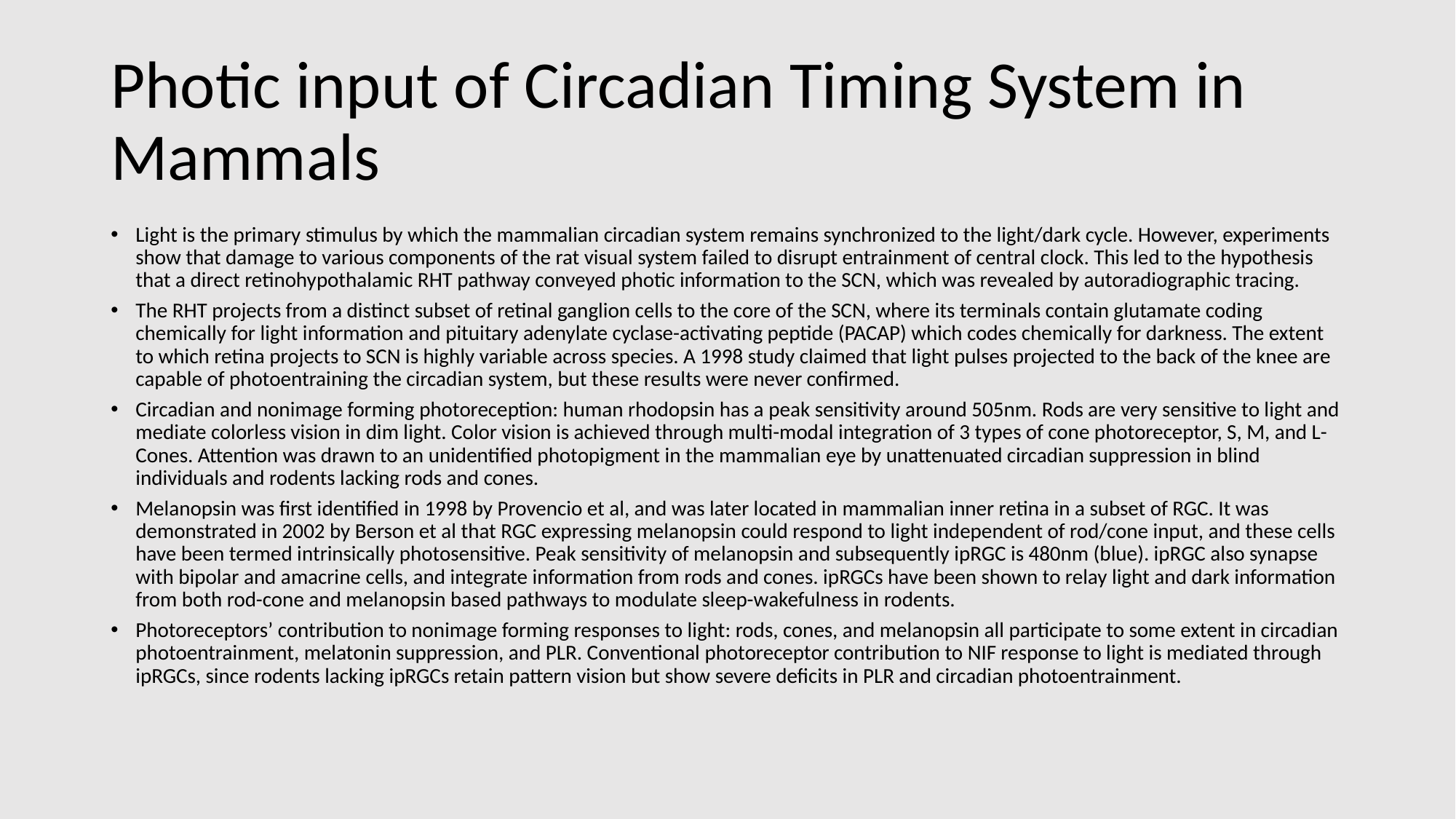

# Photic input of Circadian Timing System in Mammals
Light is the primary stimulus by which the mammalian circadian system remains synchronized to the light/dark cycle. However, experiments show that damage to various components of the rat visual system failed to disrupt entrainment of central clock. This led to the hypothesis that a direct retinohypothalamic RHT pathway conveyed photic information to the SCN, which was revealed by autoradiographic tracing.
The RHT projects from a distinct subset of retinal ganglion cells to the core of the SCN, where its terminals contain glutamate coding chemically for light information and pituitary adenylate cyclase-activating peptide (PACAP) which codes chemically for darkness. The extent to which retina projects to SCN is highly variable across species. A 1998 study claimed that light pulses projected to the back of the knee are capable of photoentraining the circadian system, but these results were never confirmed.
Circadian and nonimage forming photoreception: human rhodopsin has a peak sensitivity around 505nm. Rods are very sensitive to light and mediate colorless vision in dim light. Color vision is achieved through multi-modal integration of 3 types of cone photoreceptor, S, M, and L-Cones. Attention was drawn to an unidentified photopigment in the mammalian eye by unattenuated circadian suppression in blind individuals and rodents lacking rods and cones.
Melanopsin was first identified in 1998 by Provencio et al, and was later located in mammalian inner retina in a subset of RGC. It was demonstrated in 2002 by Berson et al that RGC expressing melanopsin could respond to light independent of rod/cone input, and these cells have been termed intrinsically photosensitive. Peak sensitivity of melanopsin and subsequently ipRGC is 480nm (blue). ipRGC also synapse with bipolar and amacrine cells, and integrate information from rods and cones. ipRGCs have been shown to relay light and dark information from both rod-cone and melanopsin based pathways to modulate sleep-wakefulness in rodents.
Photoreceptors’ contribution to nonimage forming responses to light: rods, cones, and melanopsin all participate to some extent in circadian photoentrainment, melatonin suppression, and PLR. Conventional photoreceptor contribution to NIF response to light is mediated through ipRGCs, since rodents lacking ipRGCs retain pattern vision but show severe deficits in PLR and circadian photoentrainment.